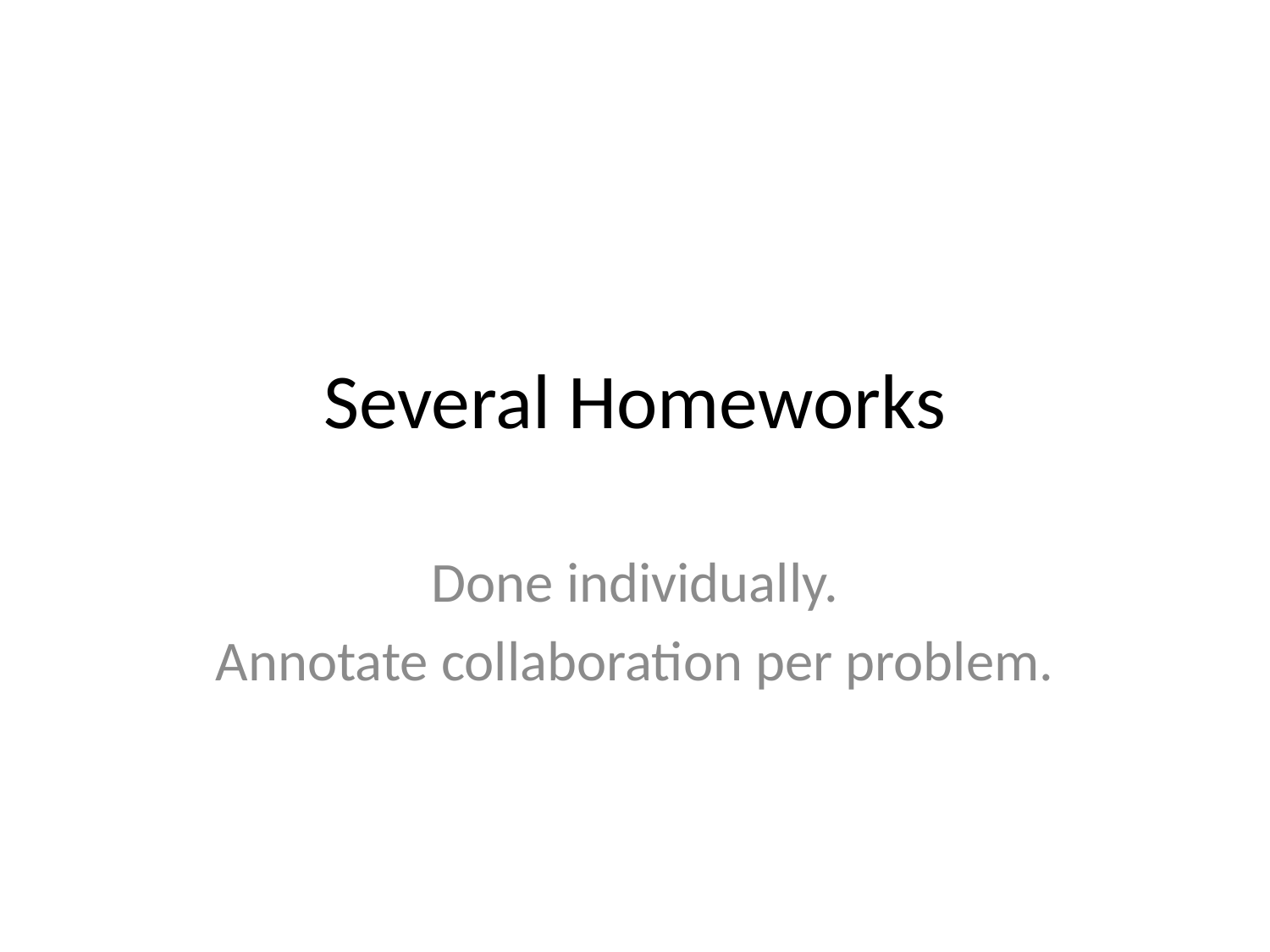

# Several Homeworks
Done individually.
Annotate collaboration per problem.